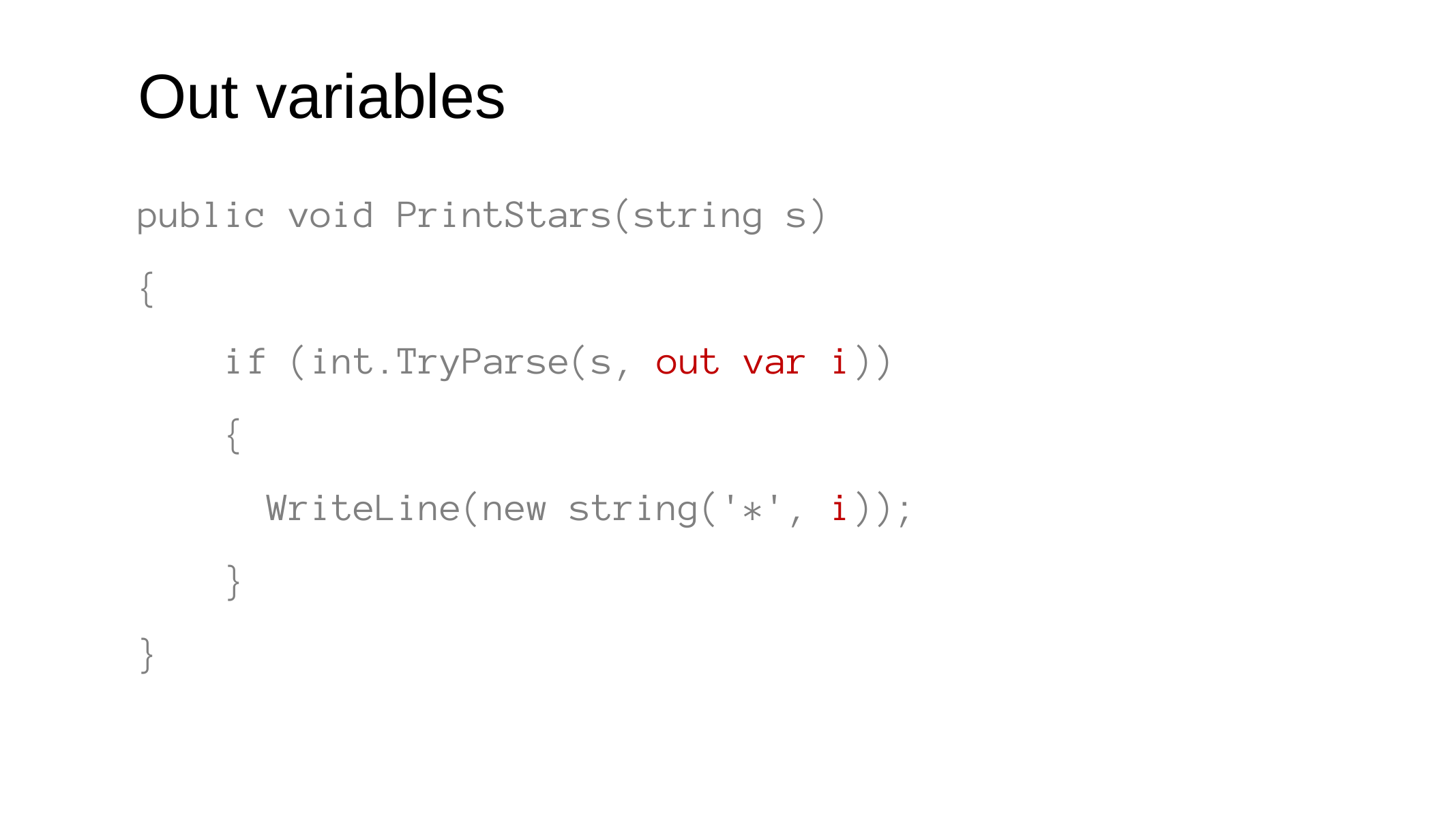

Out variables
public void PrintStars(string s)
{
    if (int.TryParse(s, out var i))
    {
      WriteLine(new string('*', i));
    }
}